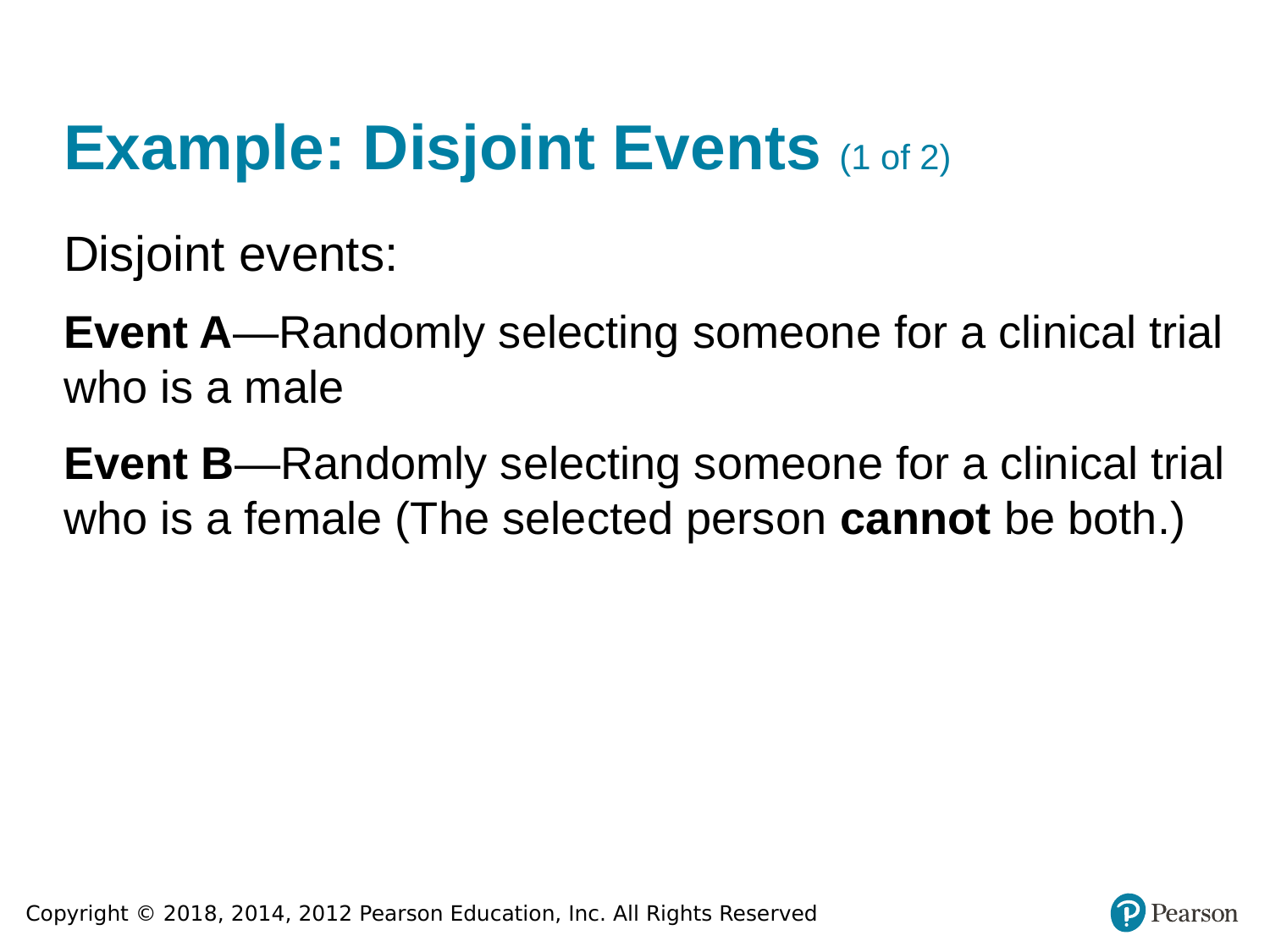

# Example: Disjoint Events (1 of 2)
Disjoint events:
Event A—Randomly selecting someone for a clinical trial who is a male
Event B—Randomly selecting someone for a clinical trial who is a female (The selected person cannot be both.)